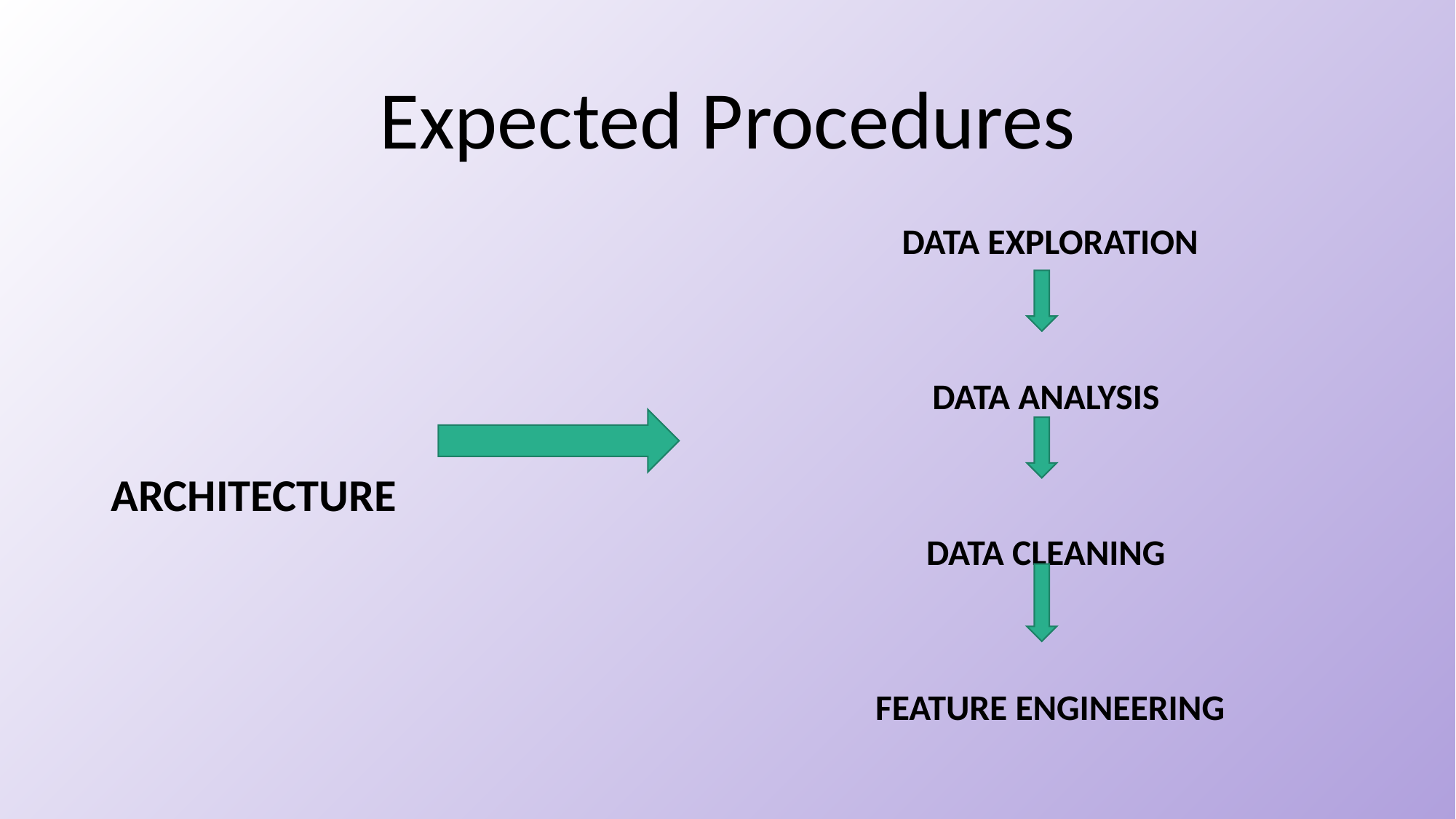

# Expected Procedures

ARCHITECTURE
 DATA EXPLORATION

DATA ANALYSIS

DATA CLEANING

 FEATURE ENGINEERING